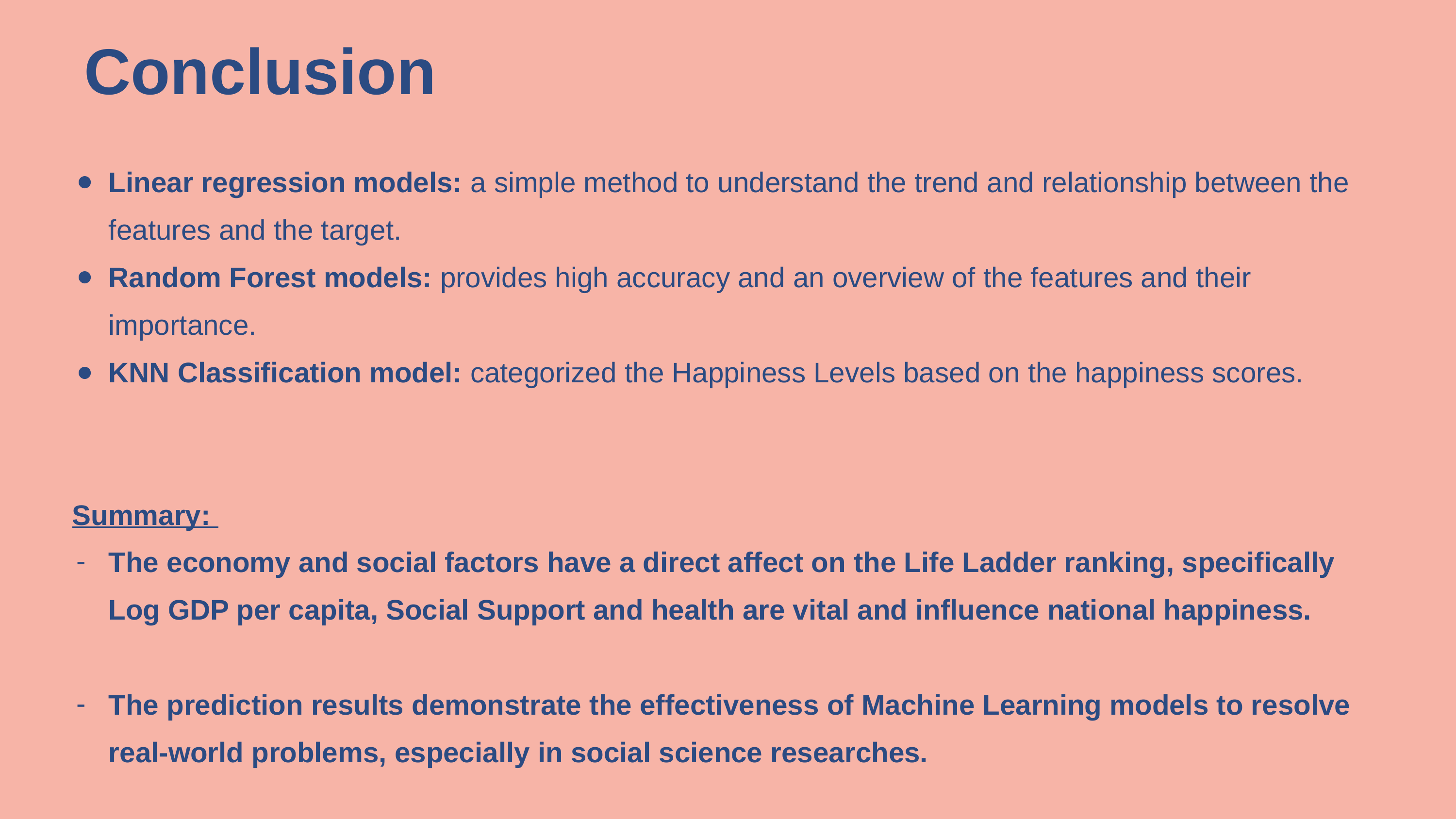

Conclusion
Linear regression models: a simple method to understand the trend and relationship between the features and the target.
Random Forest models: provides high accuracy and an overview of the features and their importance.
KNN Classification model: categorized the Happiness Levels based on the happiness scores.

Summary:
The economy and social factors have a direct affect on the Life Ladder ranking, specifically Log GDP per capita, Social Support and health are vital and influence national happiness.

The prediction results demonstrate the effectiveness of Machine Learning models to resolve real-world problems, especially in social science researches.